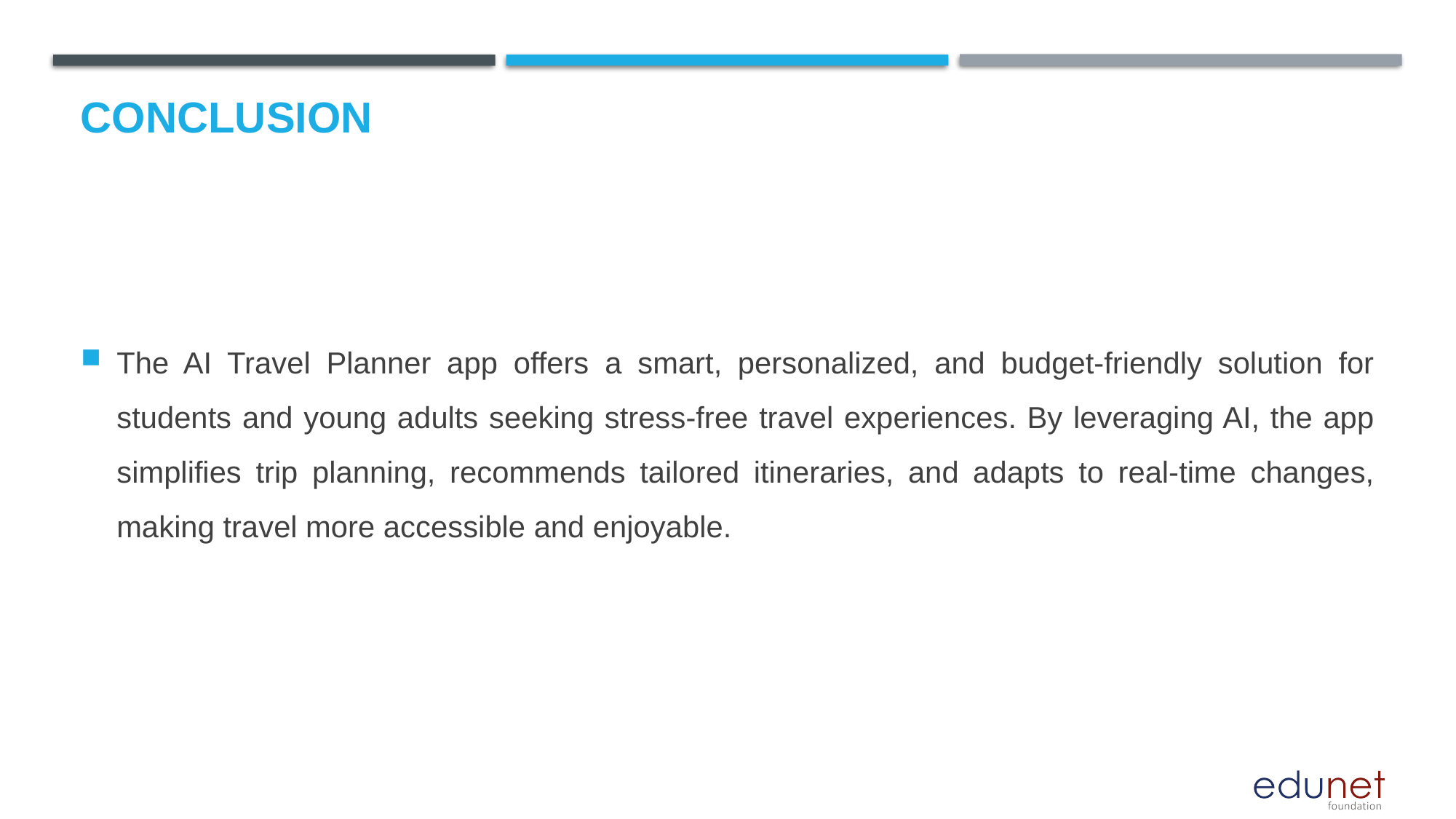

# Conclusion
The AI Travel Planner app offers a smart, personalized, and budget-friendly solution for students and young adults seeking stress-free travel experiences. By leveraging AI, the app simplifies trip planning, recommends tailored itineraries, and adapts to real-time changes, making travel more accessible and enjoyable.